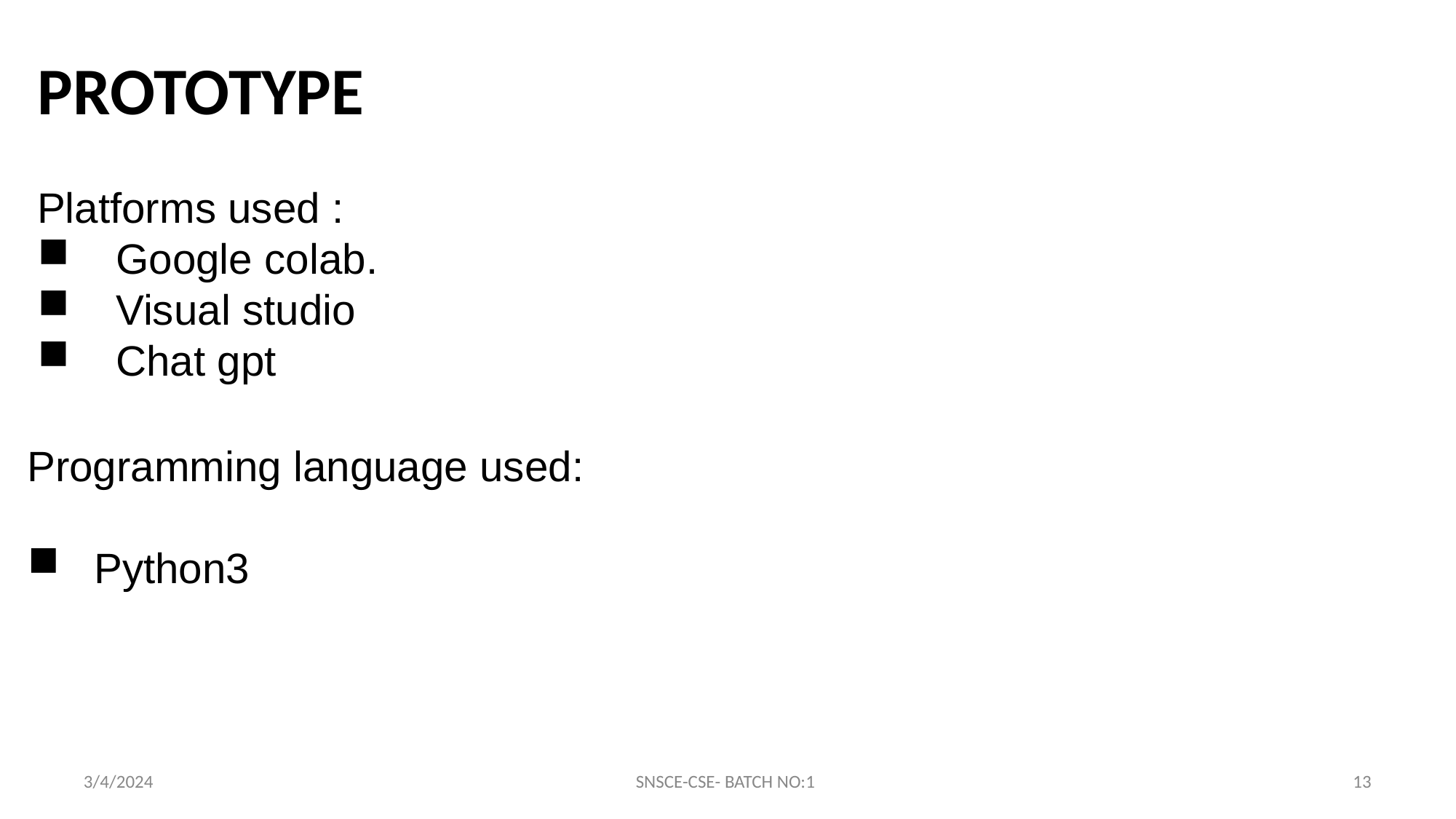

# PROTOTYPE
Platforms used :
  Google colab.
  Visual studio
  Chat gpt

Programming language used:

 Python3
3/4/2024
SNSCE-CSE- BATCH NO:1
13